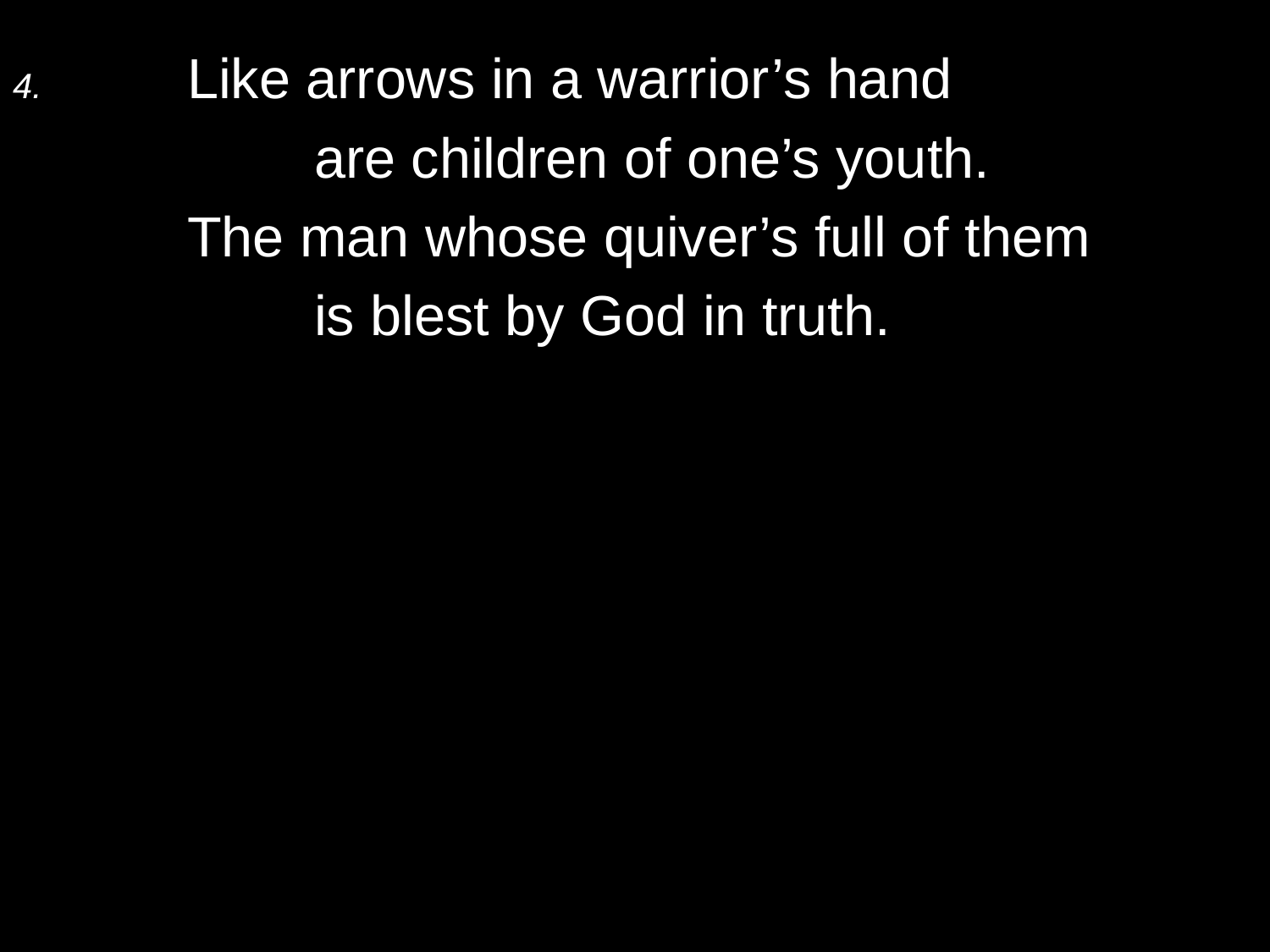

4.	Like arrows in a warrior’s hand
		are children of one’s youth.
	The man whose quiver’s full of them
		is blest by God in truth.